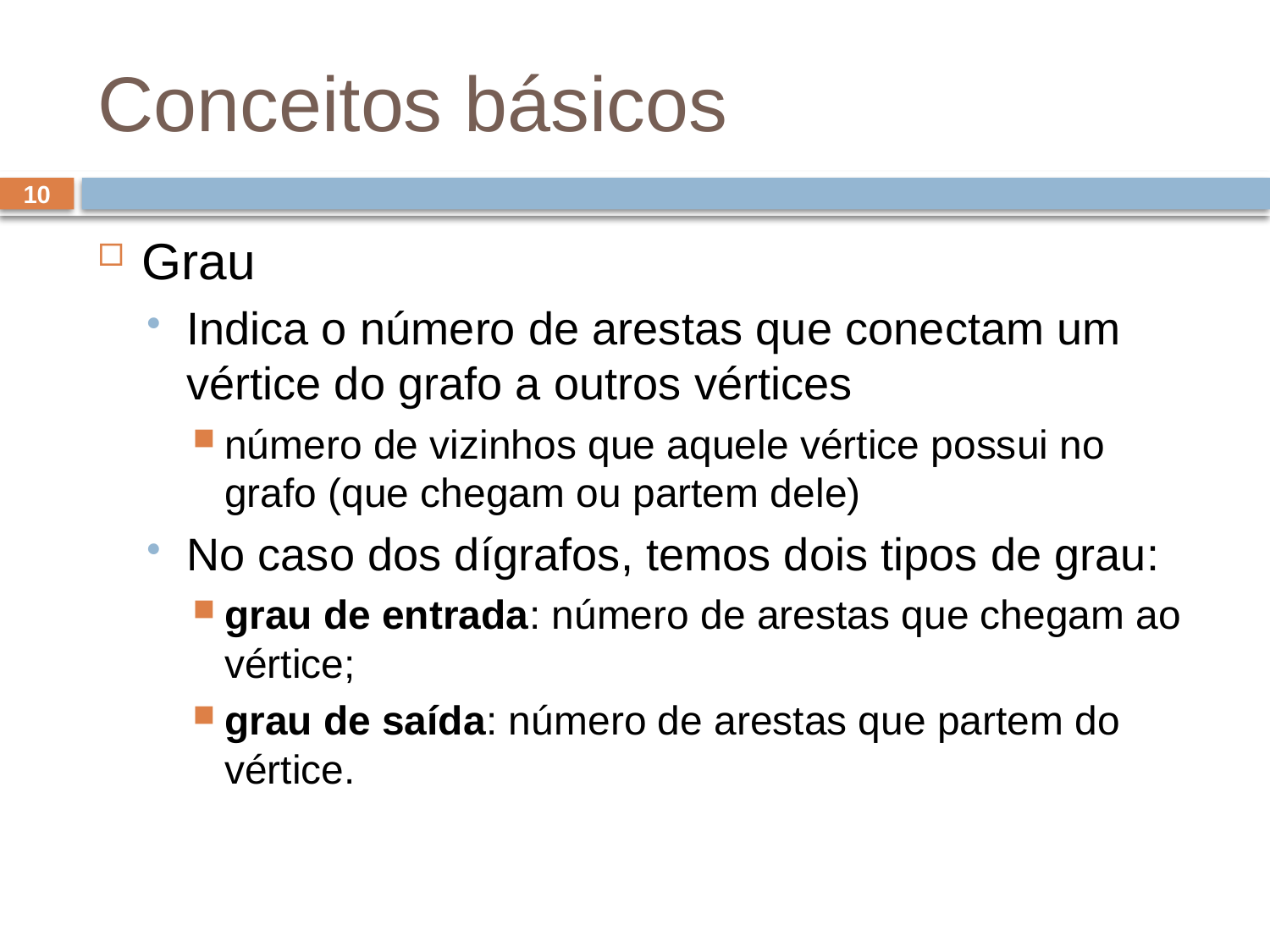

# Conceitos básicos
10
Grau
Indica o número de arestas que conectam um vértice do grafo a outros vértices
número de vizinhos que aquele vértice possui no grafo (que chegam ou partem dele)
No caso dos dígrafos, temos dois tipos de grau:
grau de entrada: número de arestas que chegam ao vértice;
grau de saída: número de arestas que partem do vértice.